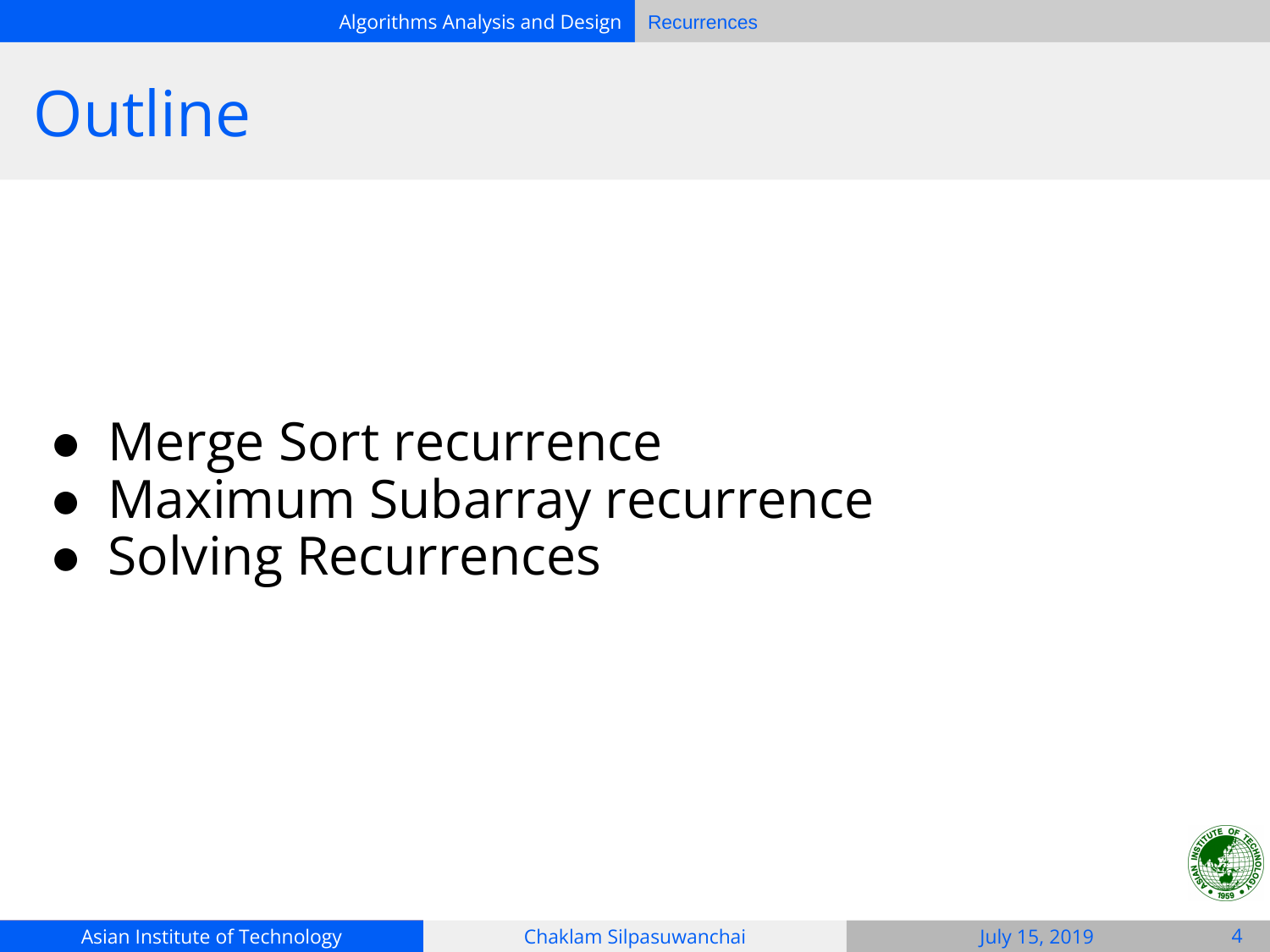

# Outline
Merge Sort recurrence
Maximum Subarray recurrence
Solving Recurrences
4